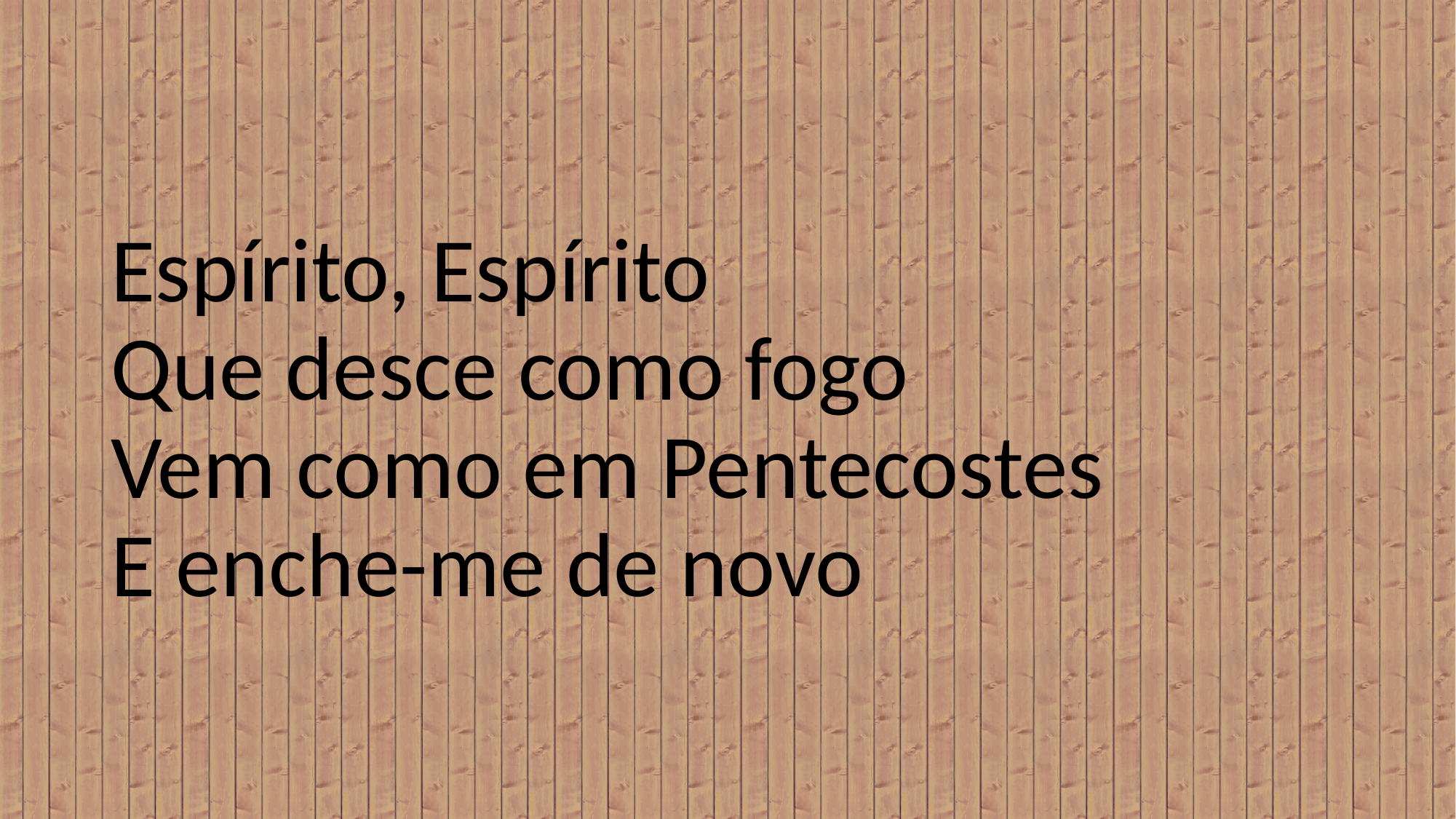

# Espírito, Espírito Que desce como fogo Vem como em Pentecostes E enche-me de novo